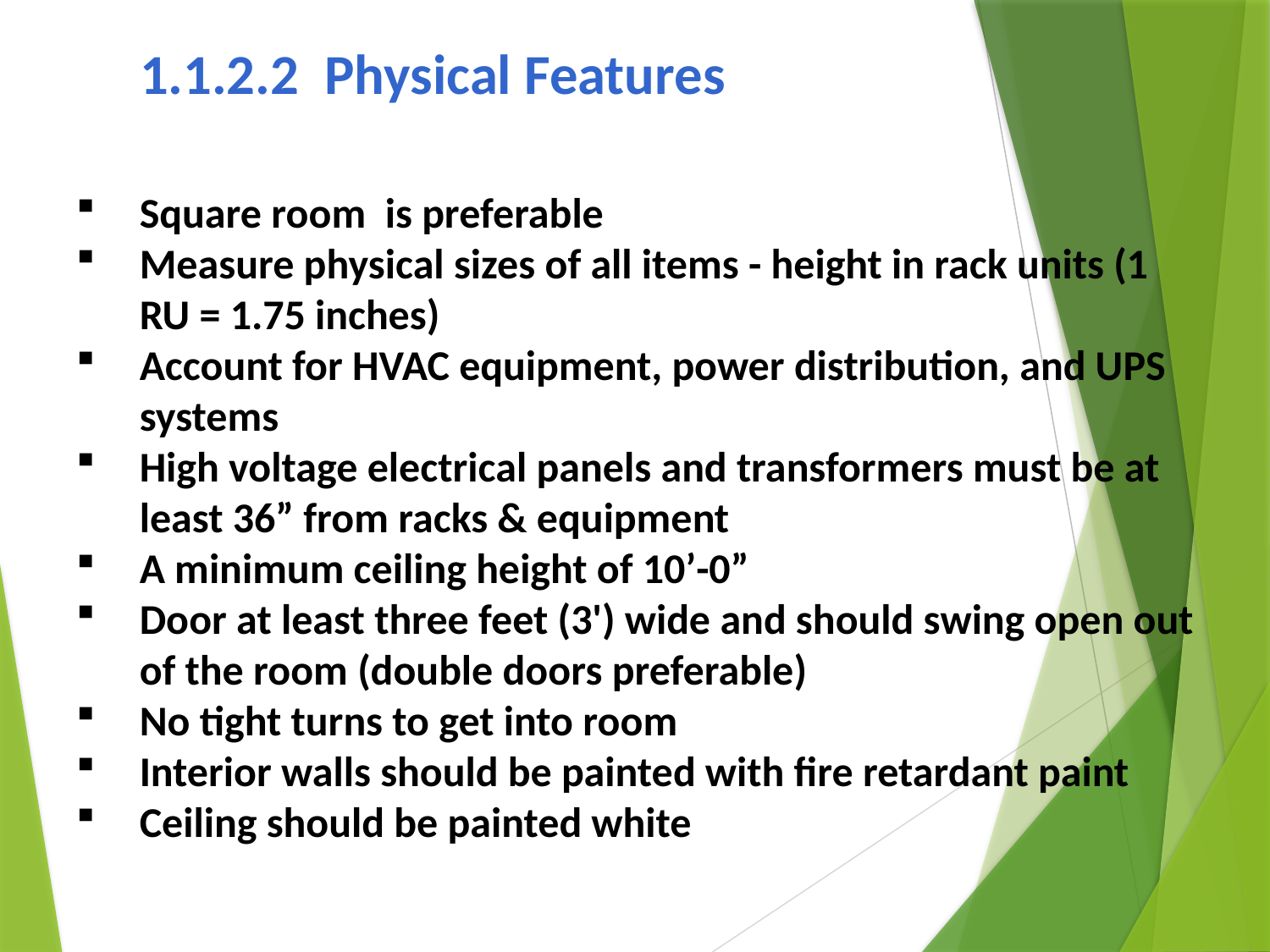

# 1.1.2.2  Physical Features
Square room  is preferable
Measure physical sizes of all items - height in rack units (1 RU = 1.75 inches)
Account for HVAC equipment, power distribution, and UPS systems
High voltage electrical panels and transformers must be at least 36” from racks & equipment
A minimum ceiling height of 10’-0”
Door at least three feet (3') wide and should swing open out of the room (double doors preferable)
No tight turns to get into room
Interior walls should be painted with fire retardant paint
Ceiling should be painted white